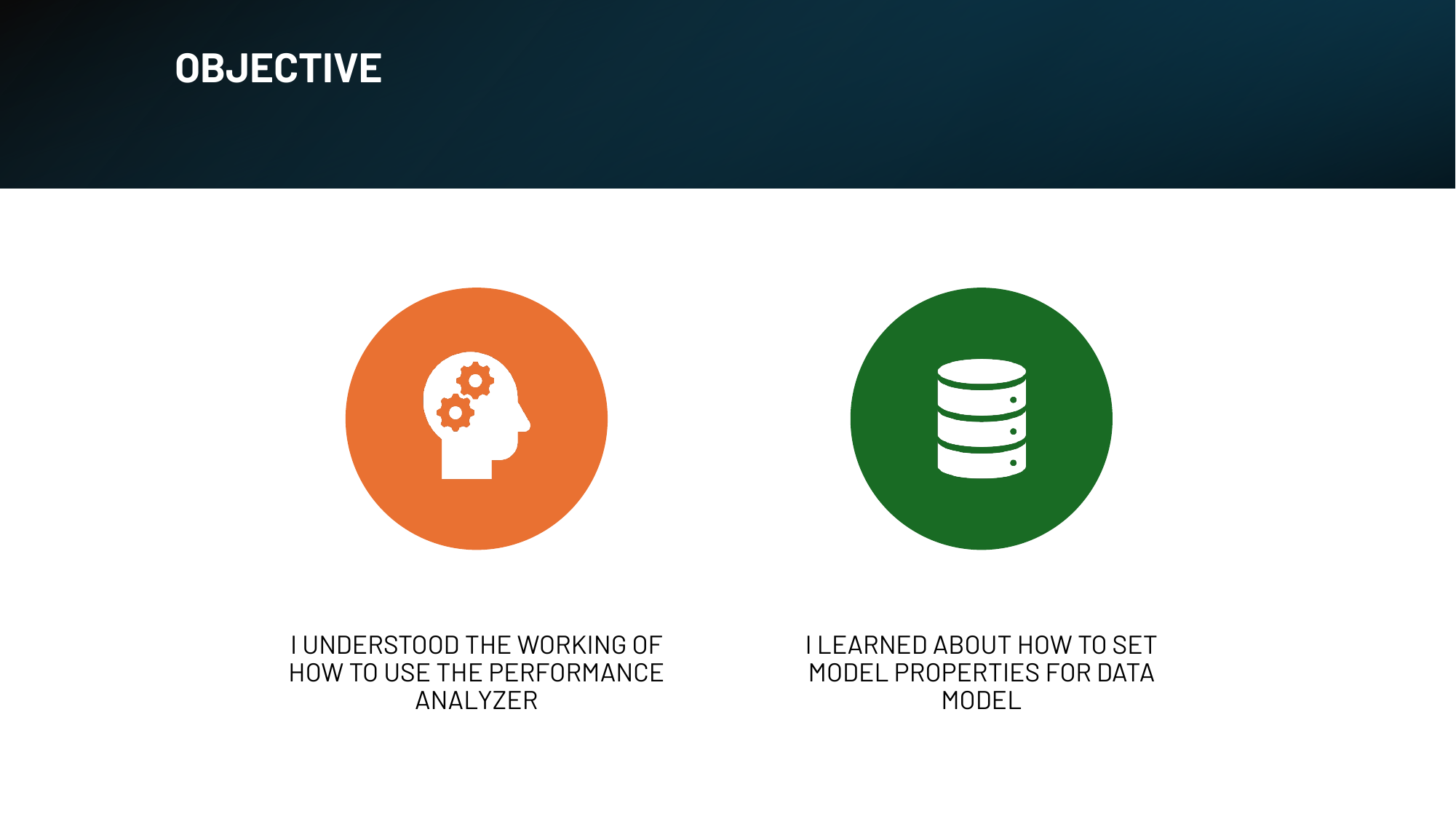

# OBJECTIVE
I understood the working of how to use the performance analyzer
I learned about how to set model properties for data model